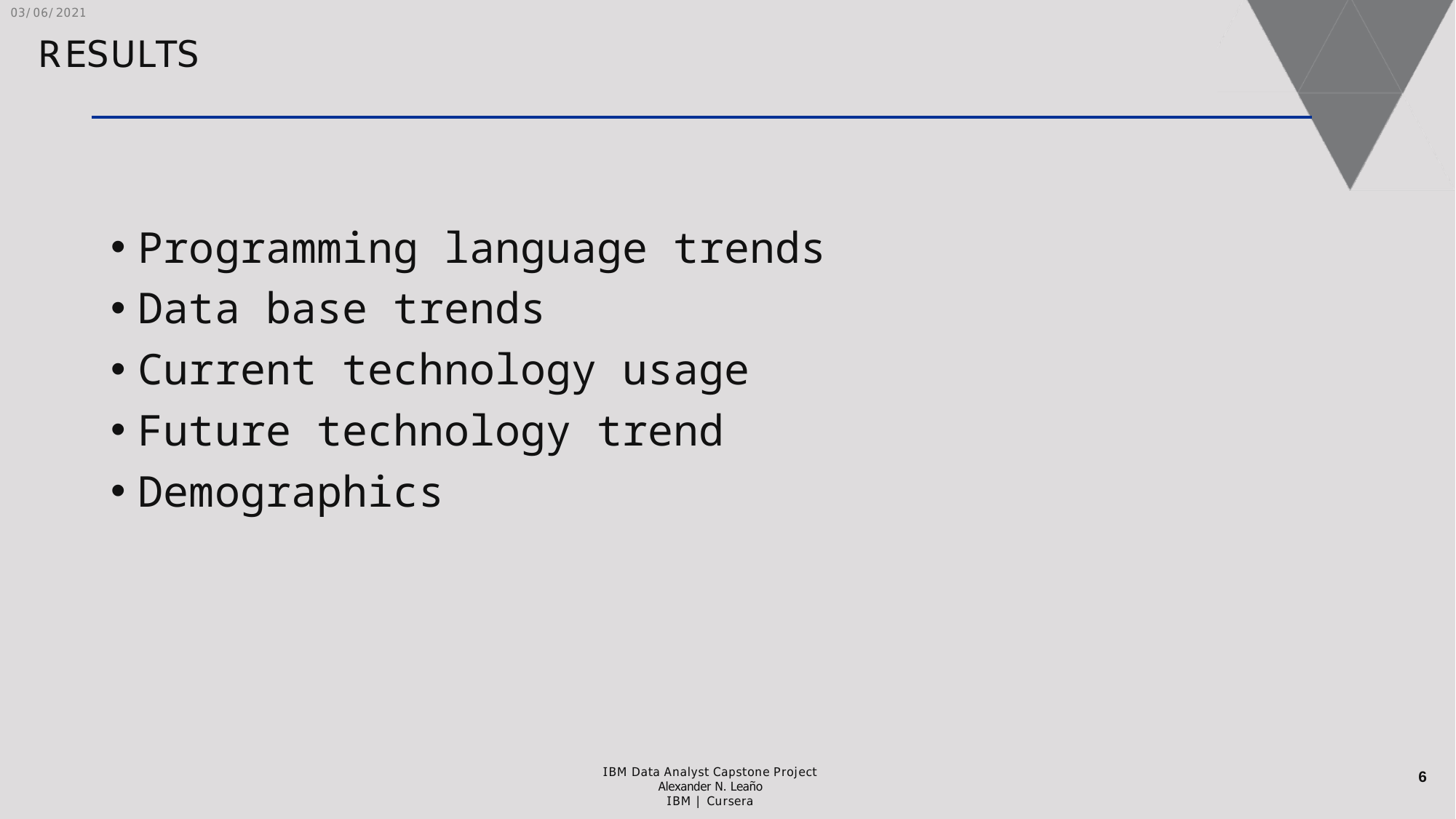

03/06/2021
RESULTS
Programming language trends
Data base trends
Current technology usage
Future technology trend
Demographics
6